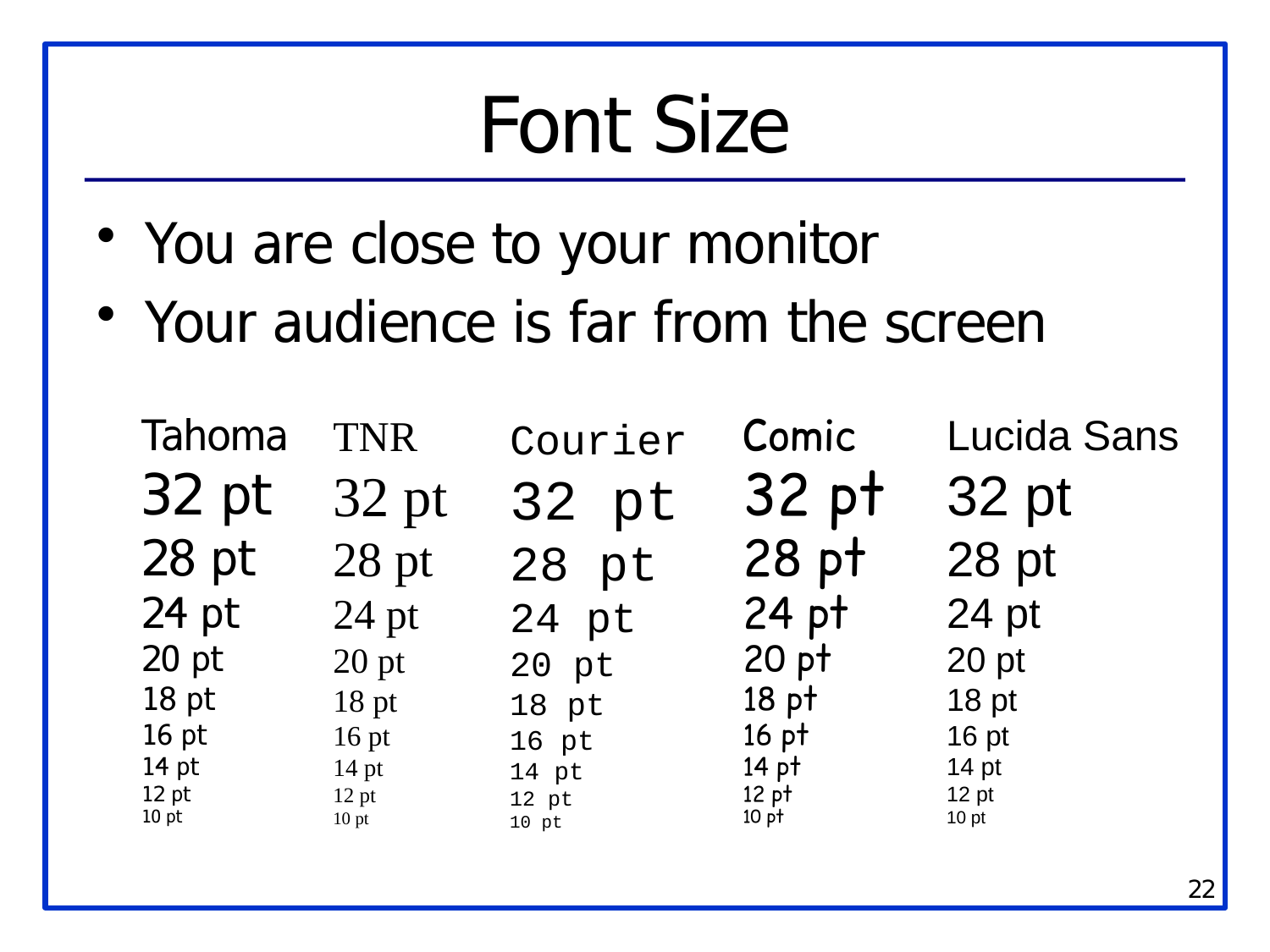

# Font Size
You are close to your monitor
Your audience is far from the screen
Tahoma
32 pt
28 pt
24 pt
20 pt
18 pt
16 pt
14 pt
12 pt
10 pt
Comic
32 pt
28 pt
24 pt
20 pt
18 pt
16 pt
14 pt
12 pt
10 pt
Lucida Sans
32 pt
28 pt
24 pt
20 pt
18 pt
16 pt
14 pt
12 pt
10 pt
TNR
32 pt
28 pt
24 pt
20 pt
18 pt
16 pt
14 pt
12 pt
10 pt
Courier
32 pt
28 pt
24 pt
20 pt
18 pt
16 pt
14 pt
12 pt
10 pt
22